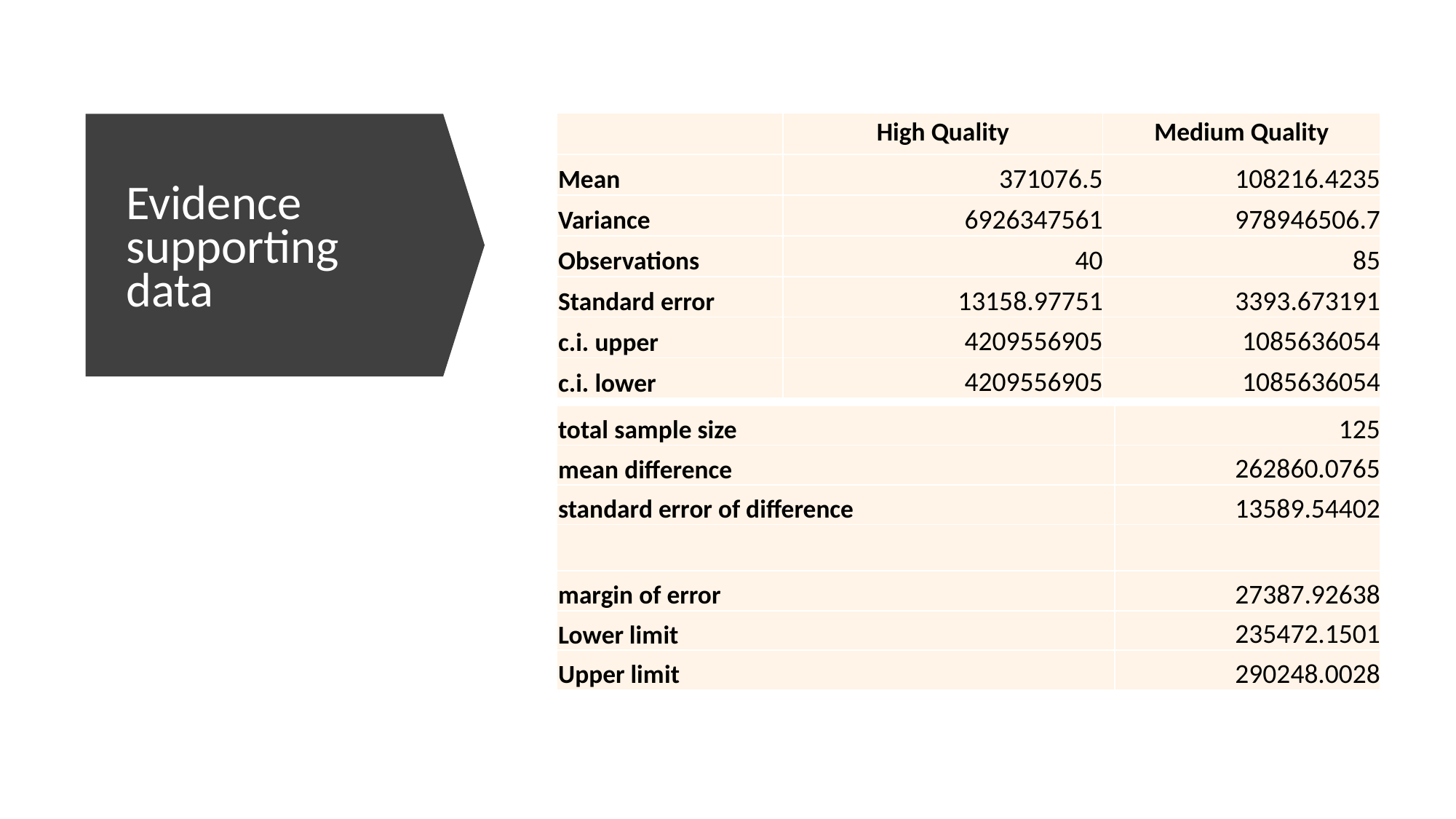

|  | High Quality | Medium Quality |
| --- | --- | --- |
| Mean | 371076.5 | 108216.4235 |
| Variance | 6926347561 | 978946506.7 |
| Observations | 40 | 85 |
| Standard error | 13158.97751 | 3393.673191 |
| c.i. upper | 4209556905 | 1085636054 |
| c.i. lower | 4209556905 | 1085636054 |
# Evidence supporting data
| total sample size | 125 |
| --- | --- |
| mean difference | 262860.0765 |
| standard error of difference | 13589.54402 |
|  |  |
| margin of error | 27387.92638 |
| Lower limit | 235472.1501 |
| Upper limit | 290248.0028 |